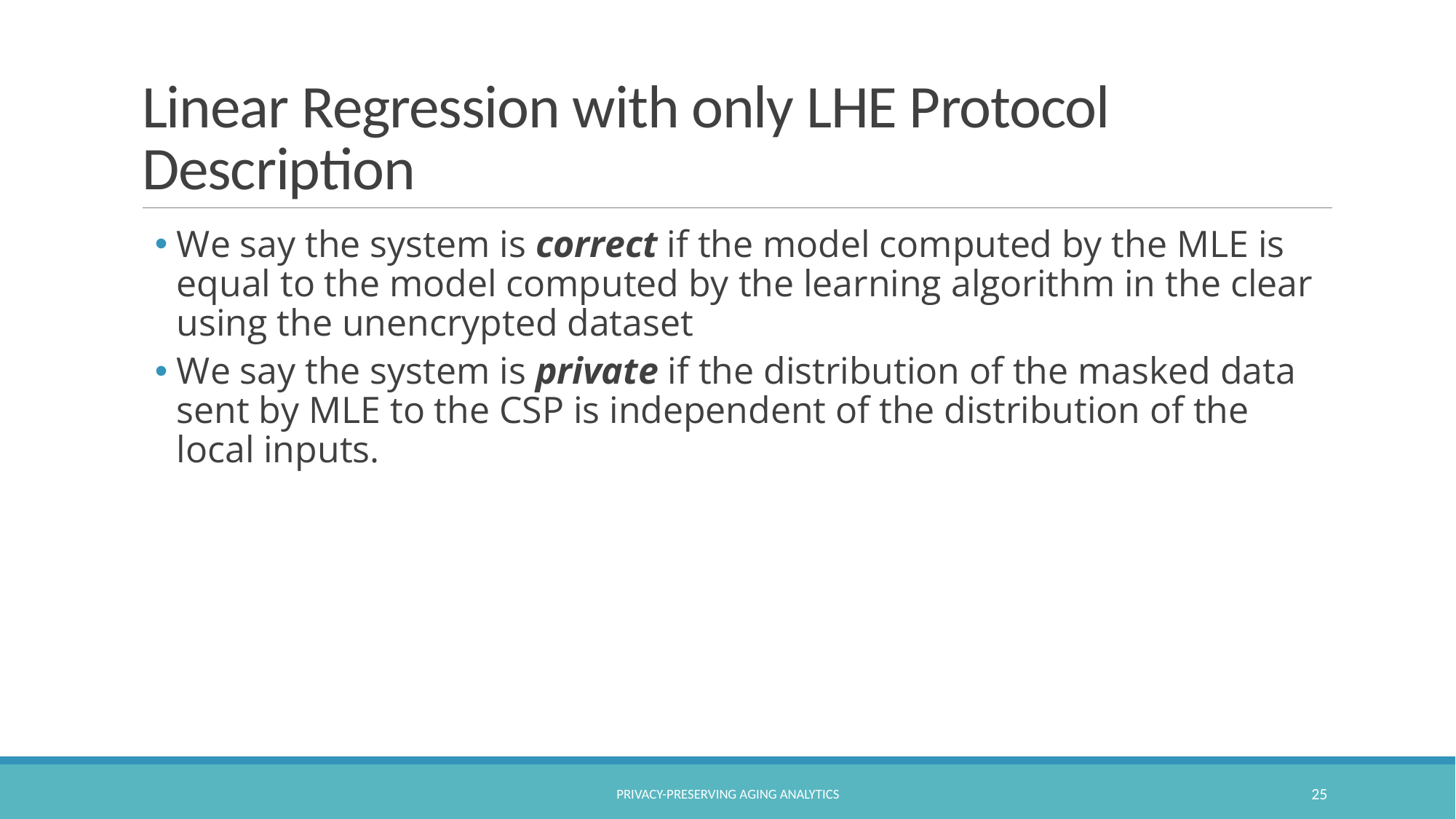

# Linear Regression with only LHE Protocol Description
We say the system is correct if the model computed by the MLE is equal to the model computed by the learning algorithm in the clear using the unencrypted dataset
We say the system is private if the distribution of the masked data sent by MLE to the CSP is independent of the distribution of the local inputs.

Privacy-Preserving Aging Analytics
25